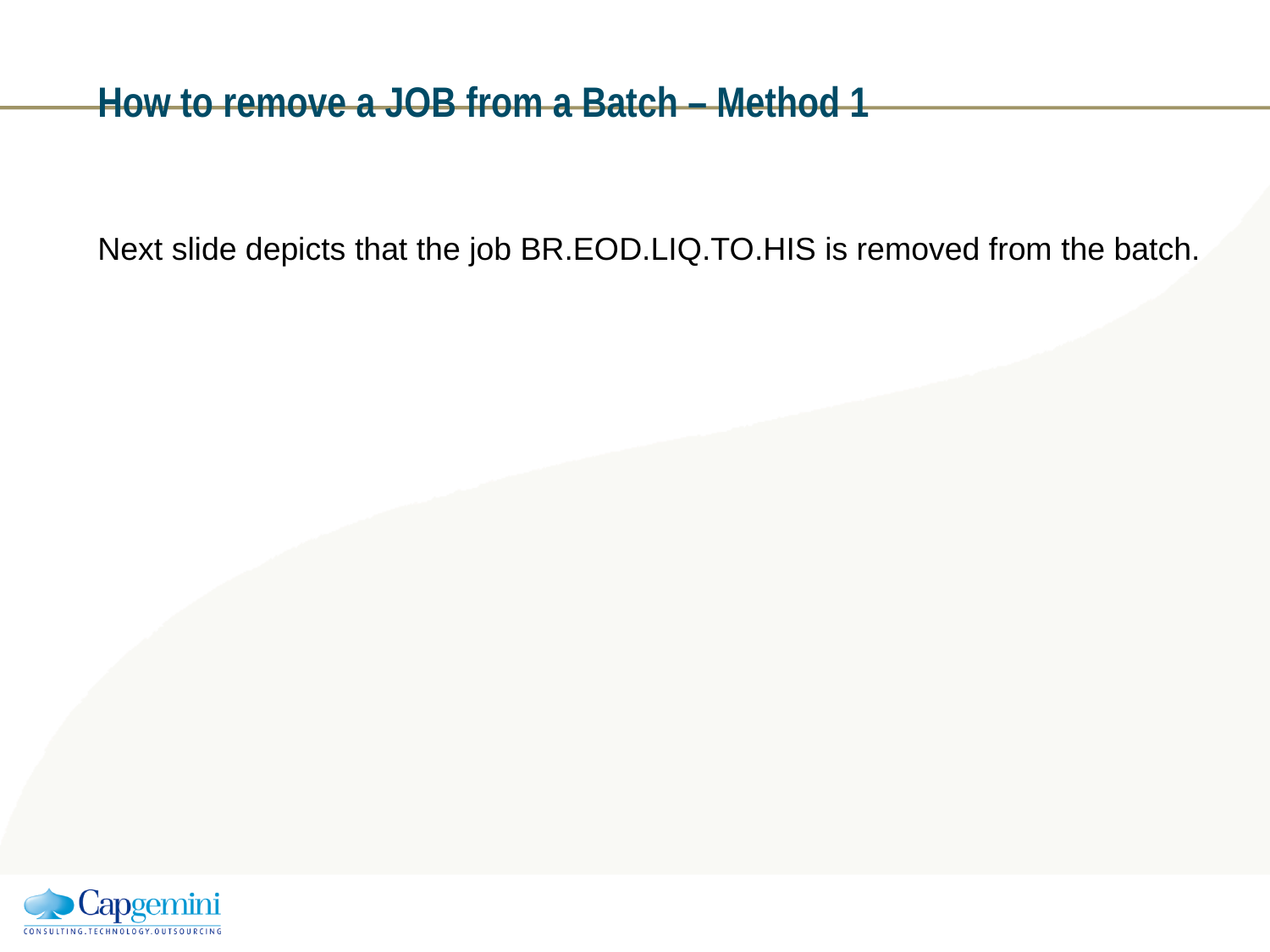

# How to remove a JOB from a Batch – Method 1
Next slide depicts that the job BR.EOD.LIQ.TO.HIS is removed from the batch.